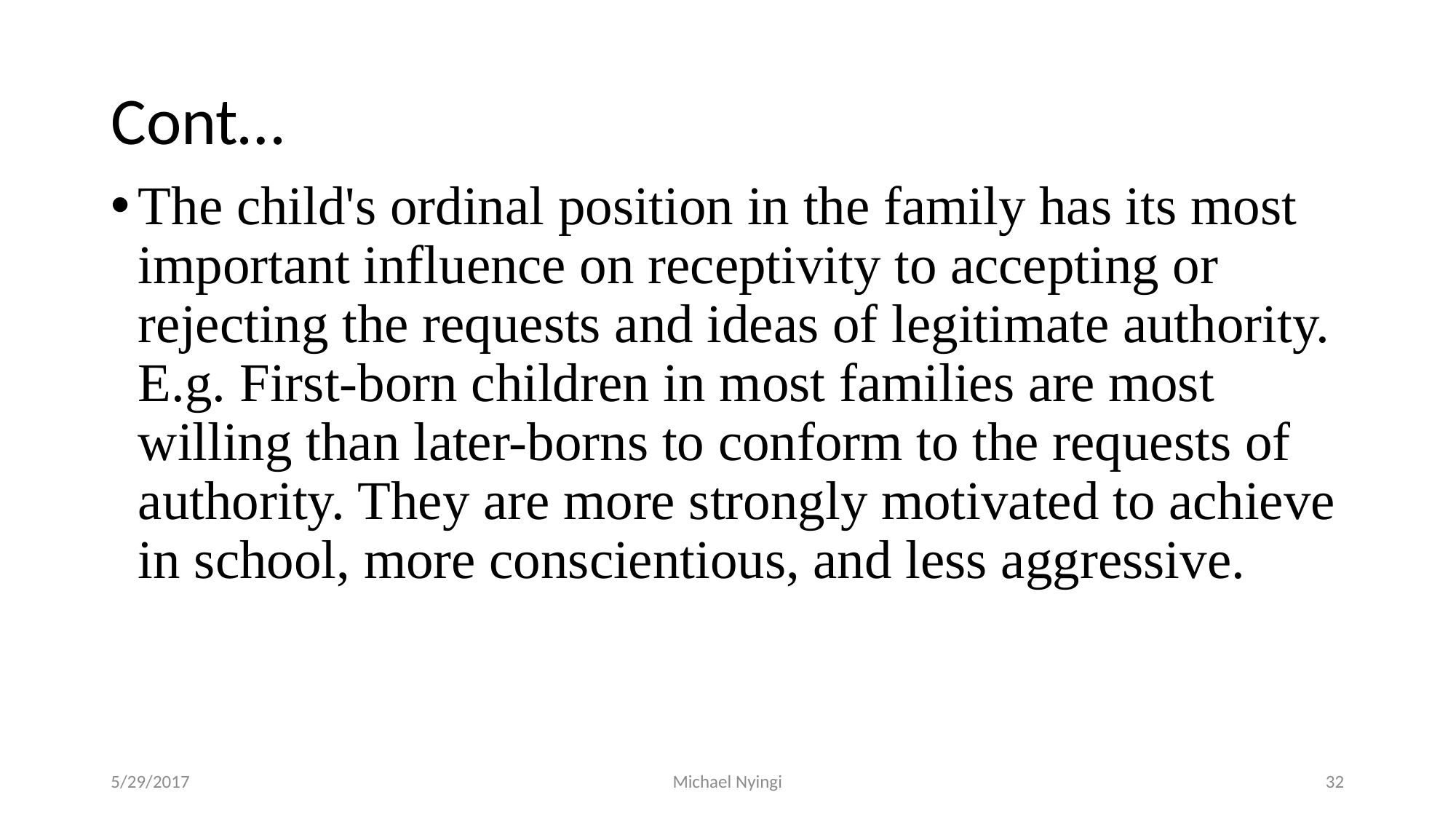

# Cont…
The child's ordinal position in the family has its most important influence on receptivity to accepting or rejecting the requests and ideas of legitimate authority. E.g. First-born children in most families are most willing than later-borns to conform to the requests of authority. They are more strongly motivated to achieve in school, more conscientious, and less aggressive.

5/29/2017
Michael Nyingi
32